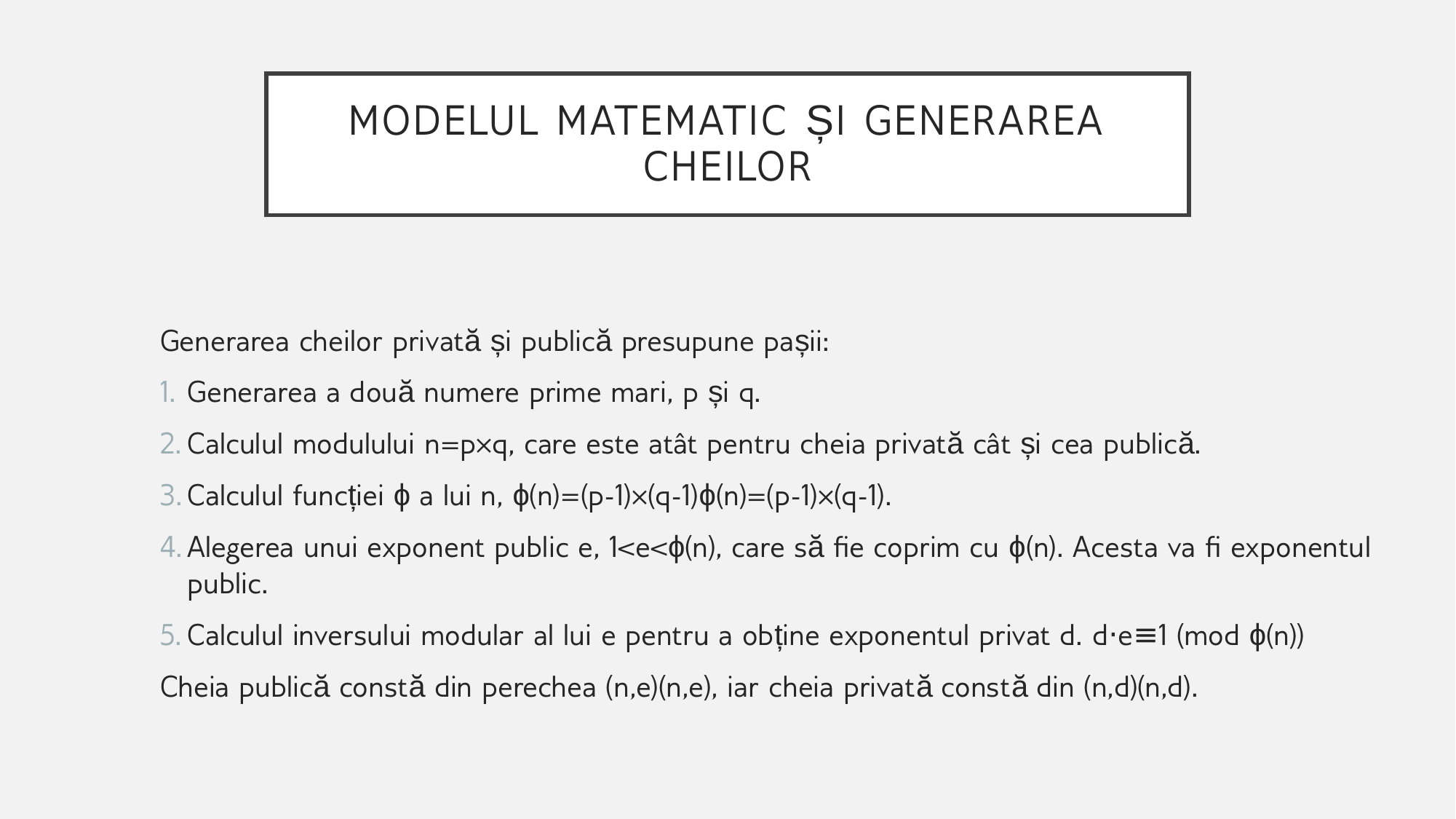

# Modelul matematic Și generarea cheilor
Generarea cheilor privată și publică presupune pașii:
Generarea a două numere prime mari, p și q.
Calculul modulului n=p×q, care este atât pentru cheia privată cât și cea publică.
Calculul funcției ϕ a lui n, ϕ(n)=(p−1)×(q−1)ϕ(n)=(p−1)×(q−1).
Alegerea unui exponent public e, 1<e<ϕ(n), care să fie coprim cu ϕ(n). Acesta va fi exponentul public.
Calculul inversului modular al lui e pentru a obține exponentul privat d. d⋅e≡1 (mod ϕ(n))
Cheia publică constă din perechea (n,e)(n,e), iar cheia privată constă din (n,d)(n,d).